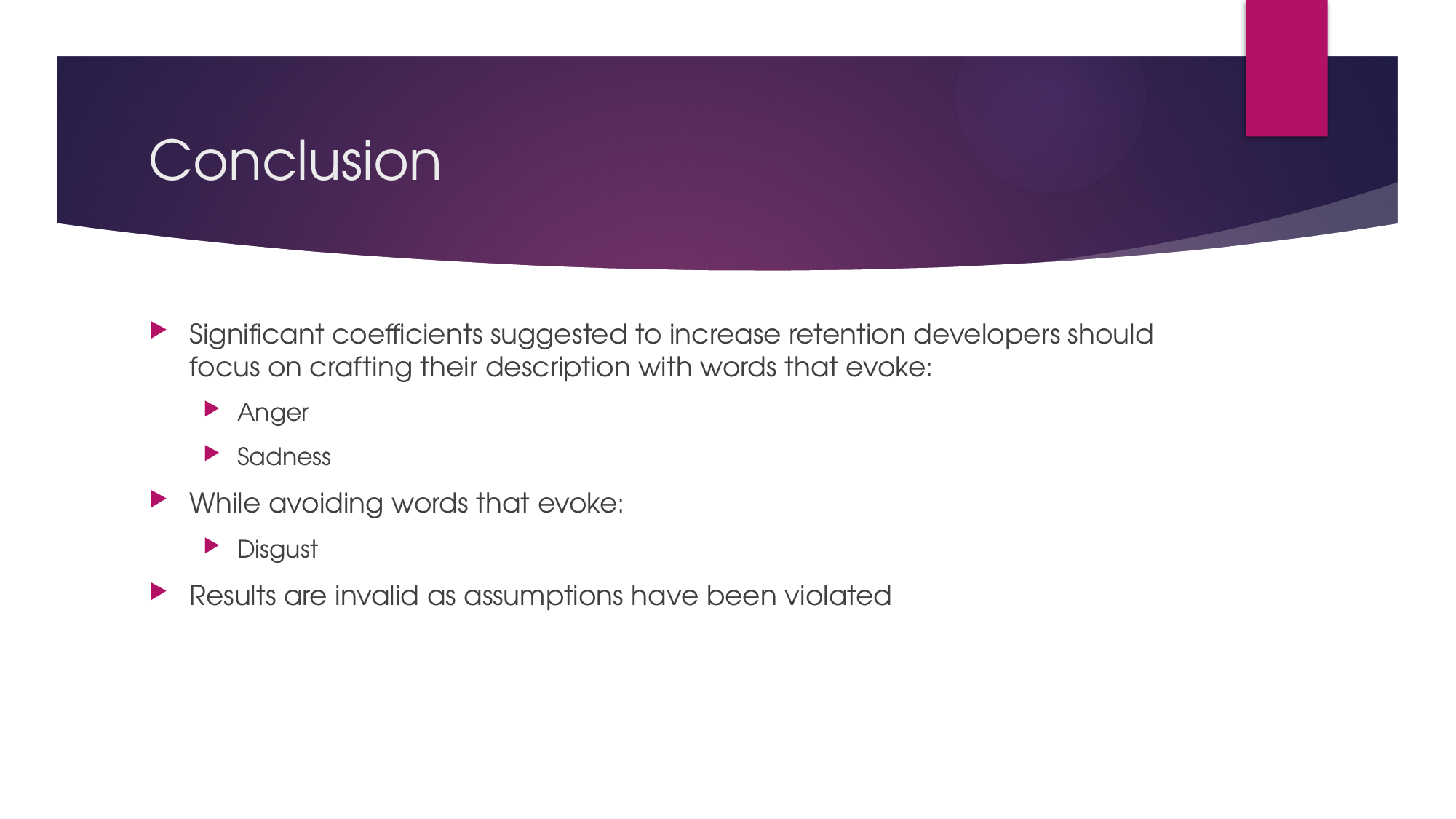

# Conclusion
Significant coefficients suggested to increase retention developers should focus on crafting their description with words that evoke:
Anger
Sadness
While avoiding words that evoke:
Disgust
Results are invalid as assumptions have been violated